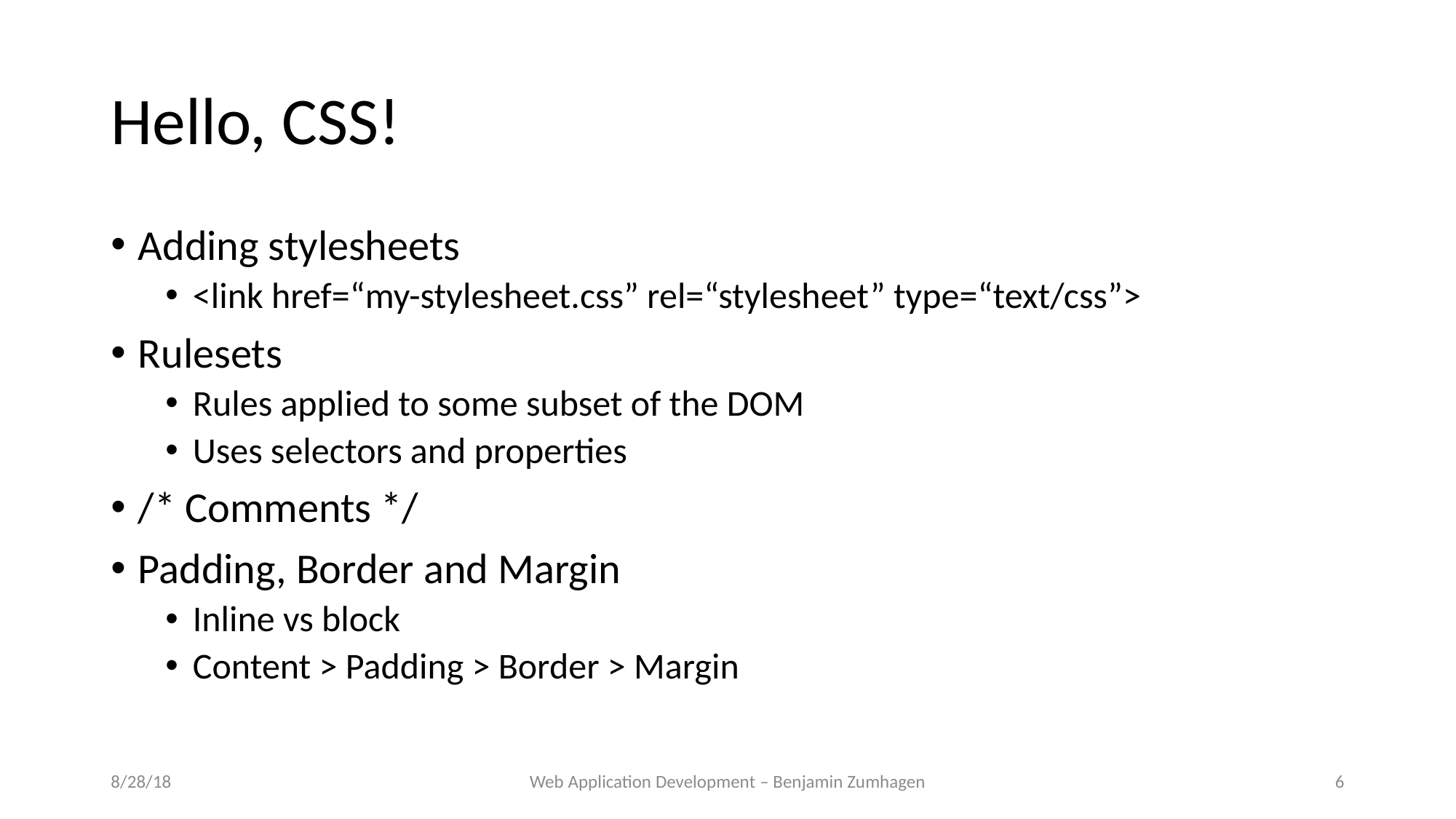

# Hello, CSS!
Adding stylesheets
<link href=“my-stylesheet.css” rel=“stylesheet” type=“text/css”>
Rulesets
Rules applied to some subset of the DOM
Uses selectors and properties
/* Comments */
Padding, Border and Margin
Inline vs block
Content > Padding > Border > Margin
8/28/18
Web Application Development – Benjamin Zumhagen
6